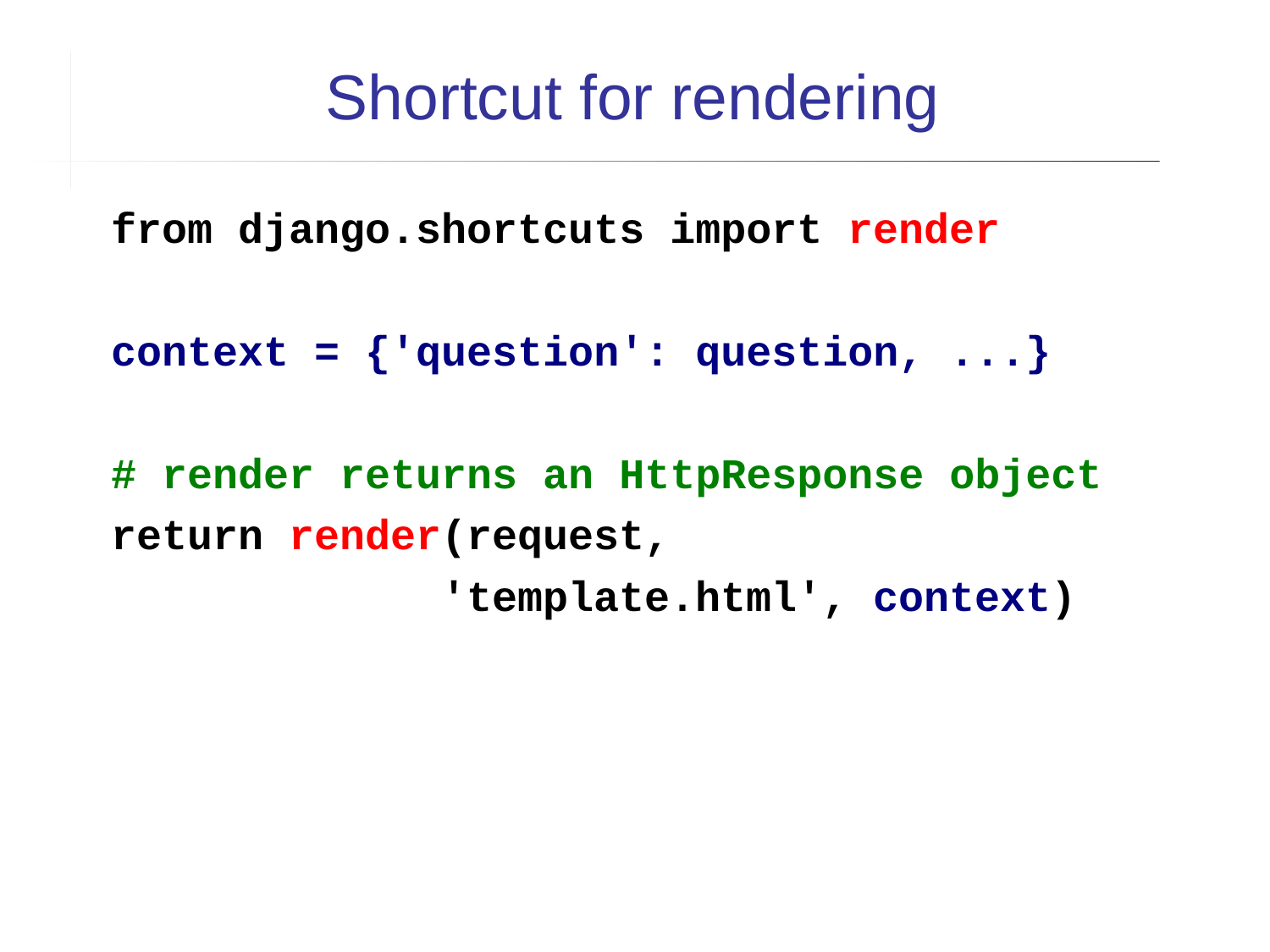

Shortcut for rendering
from django.shortcuts import render

context = {'question': question, ...}

# render returns an HttpResponse object
return render(request,
             'template.html', context)